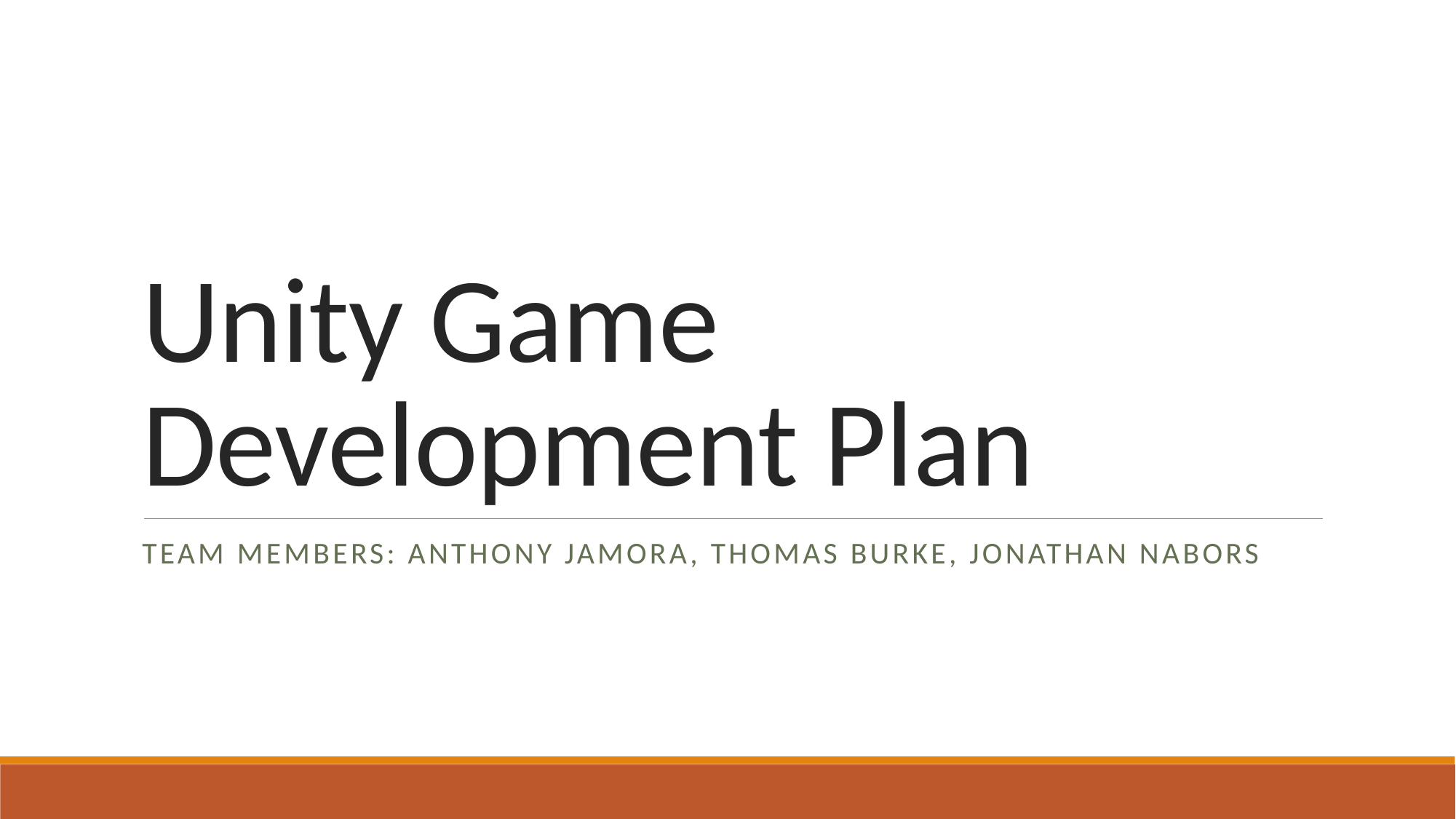

# Unity Game Development Plan
Team members: Anthony Jamora, Thomas Burke, Jonathan Nabors